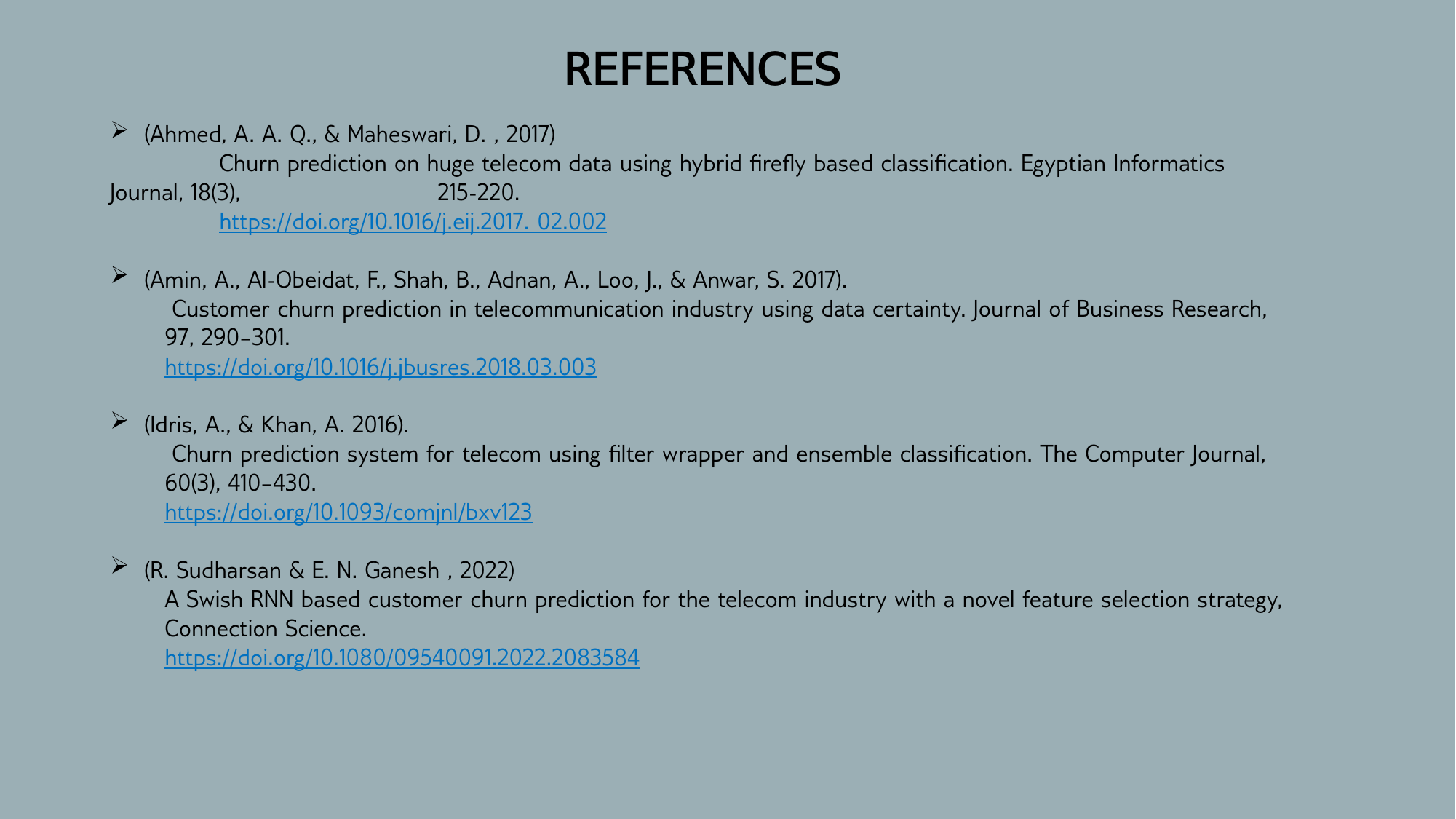

REFERENCES
(Ahmed, A. A. Q., & Maheswari, D. , 2017)
	Churn prediction on huge telecom data using hybrid firefly based classification. Egyptian Informatics  Journal, 18(3),             	215-220.
 	https://doi.org/10.1016/j.eij.2017. 02.002

(Amin, A., Al-Obeidat, F., Shah, B., Adnan, A., Loo, J., & Anwar, S. 2017).
 Customer churn prediction in telecommunication industry using data certainty. Journal of Business Research, 97, 290–301.
https://doi.org/10.1016/j.jbusres.2018.03.003

(Idris, A., & Khan, A. 2016).
 Churn prediction system for telecom using filter wrapper and ensemble classification. The Computer Journal, 60(3), 410–430.
https://doi.org/10.1093/comjnl/bxv123

(R. Sudharsan & E. N. Ganesh , 2022)
A Swish RNN based customer churn prediction for the telecom industry with a novel feature selection strategy, Connection Science.
https://doi.org/10.1080/09540091.2022.2083584